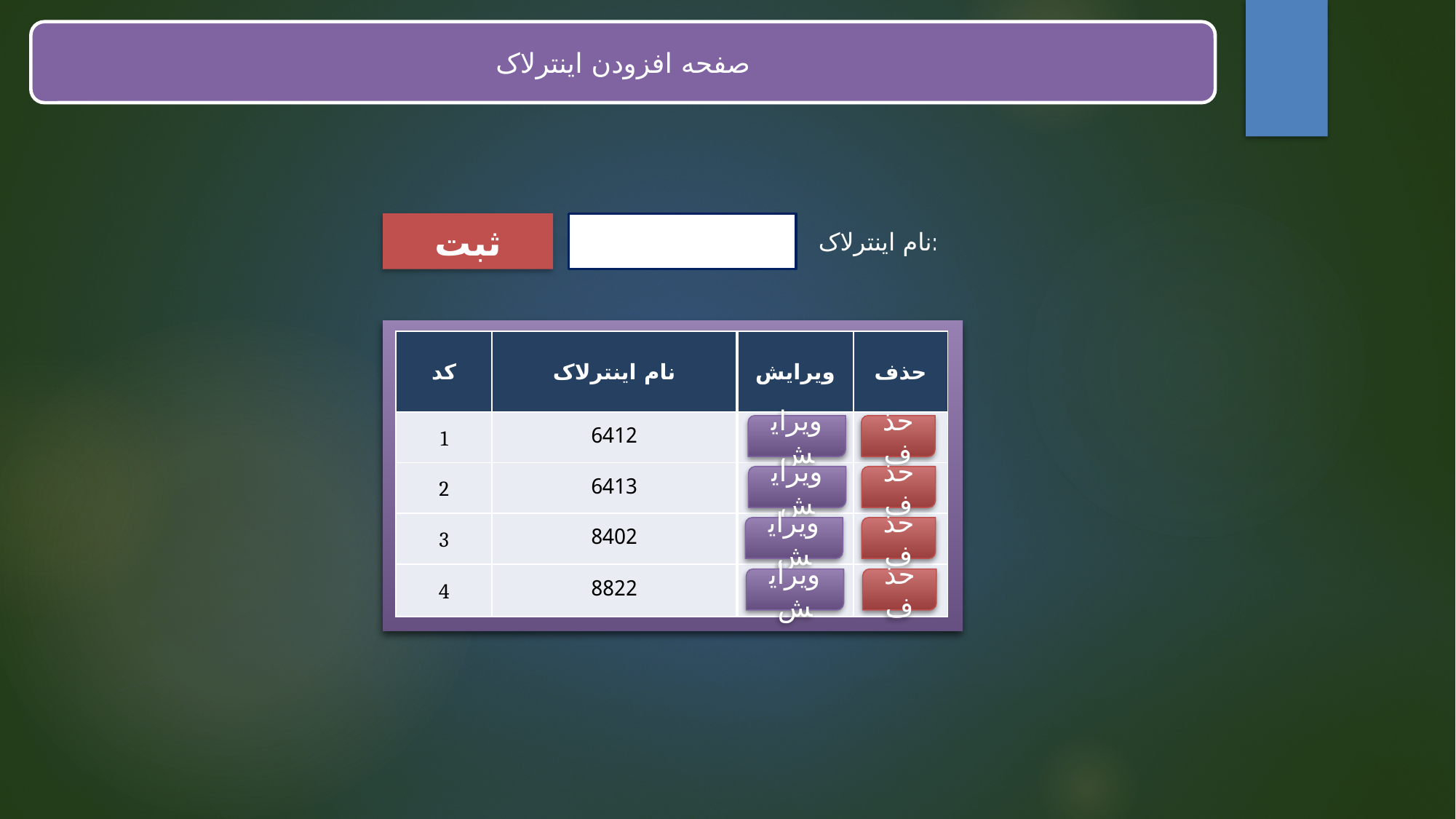

صفحه افزودن اینترلاک
ثبت

نام اینترلاک:

| کد | نام اینترلاک |
| --- | --- |
| 1 | 6412 |
| 2 | 6413 |
| 3 | 8402 |
| 4 | 8822 |
| ویرایش | حذف |
| --- | --- |
|  |  |
|  |  |
|  |  |
|  |  |
ویرایش
حذف
ویرایش
حذف
ویرایش
حذف
ویرایش
حذف